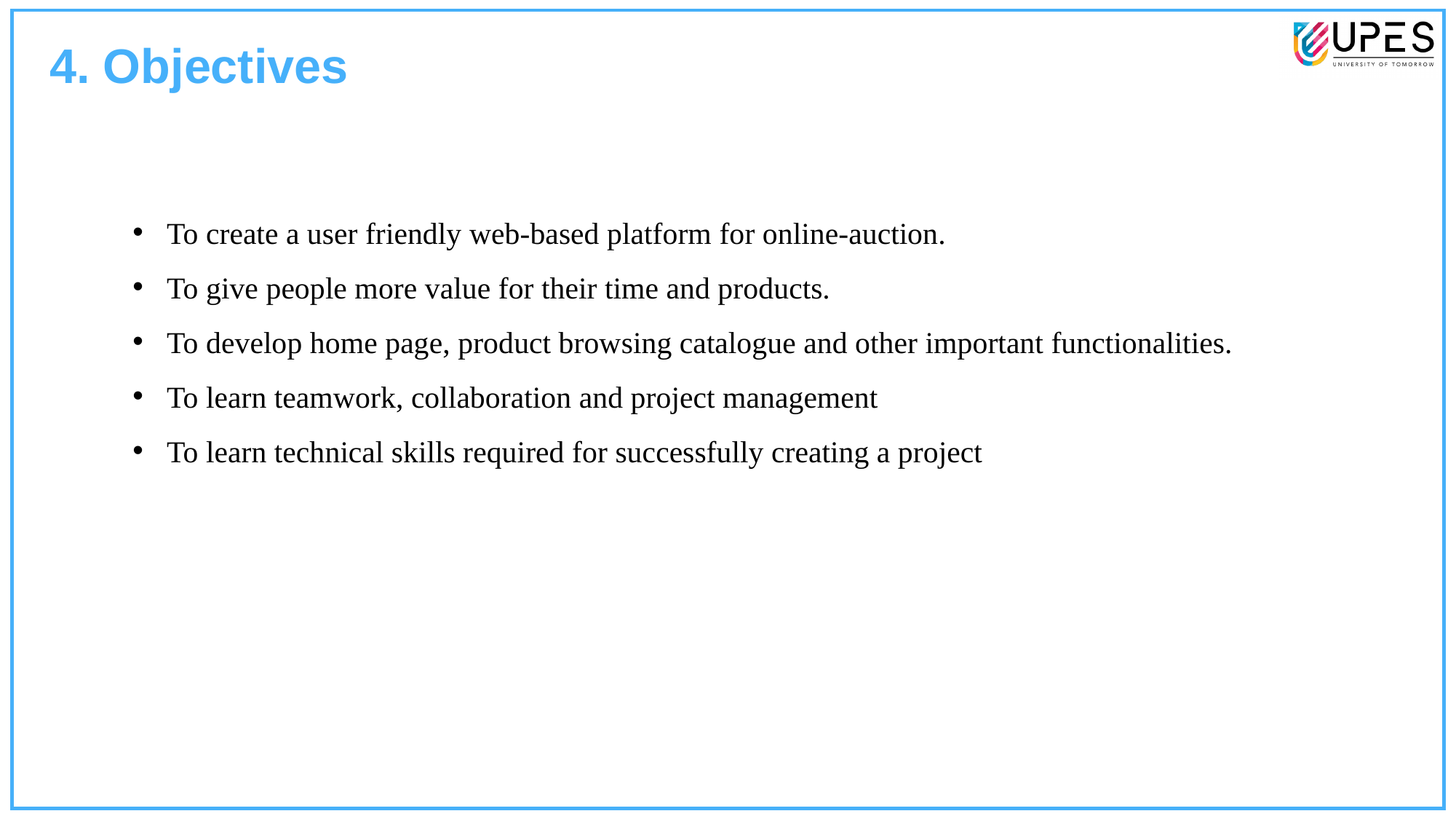

4. Objectives
To create a user friendly web-based platform for online-auction.
To give people more value for their time and products.
To develop home page, product browsing catalogue and other important functionalities.
To learn teamwork, collaboration and project management
To learn technical skills required for successfully creating a project